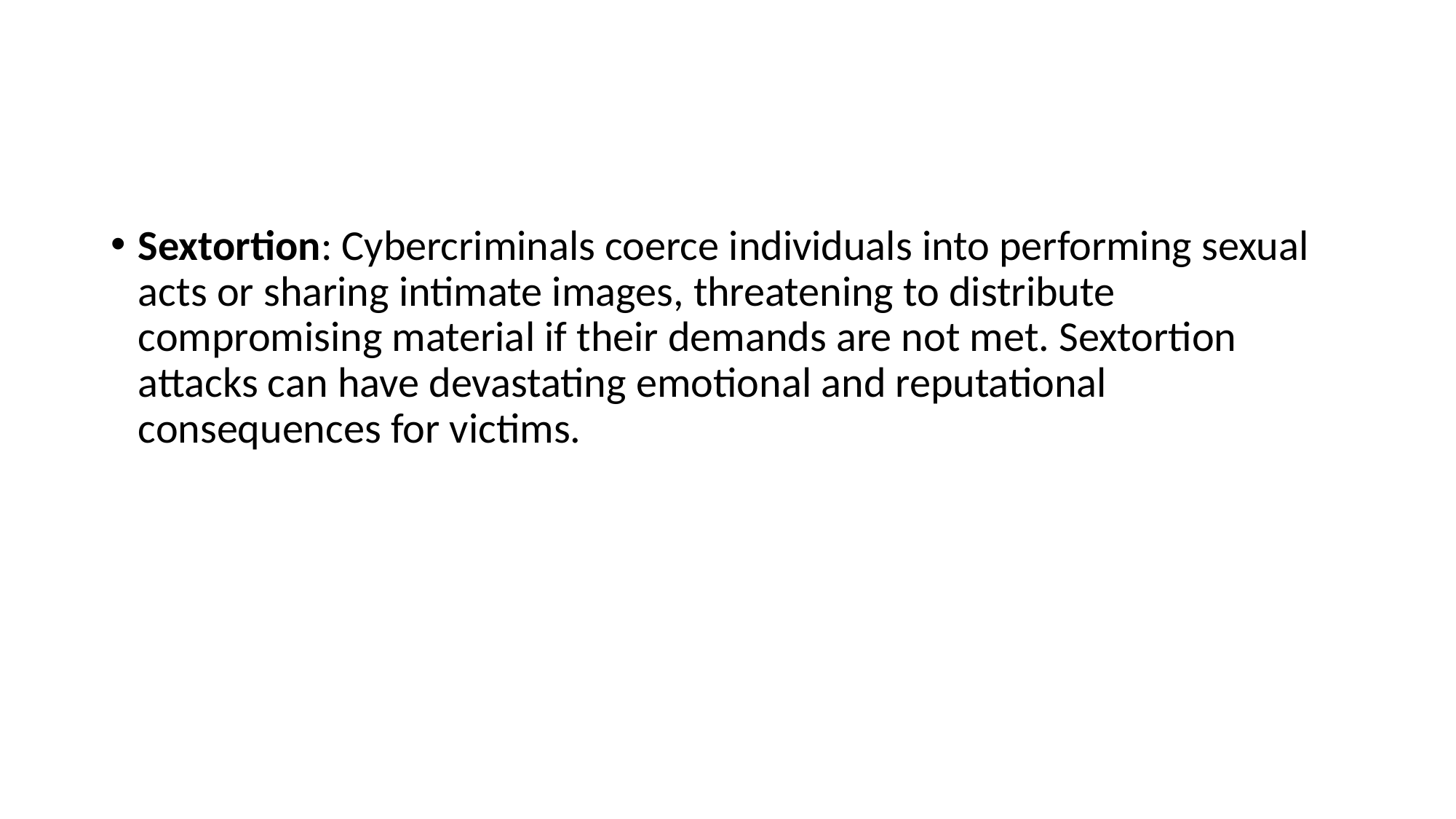

#
Sextortion: Cybercriminals coerce individuals into performing sexual acts or sharing intimate images, threatening to distribute compromising material if their demands are not met. Sextortion attacks can have devastating emotional and reputational consequences for victims.